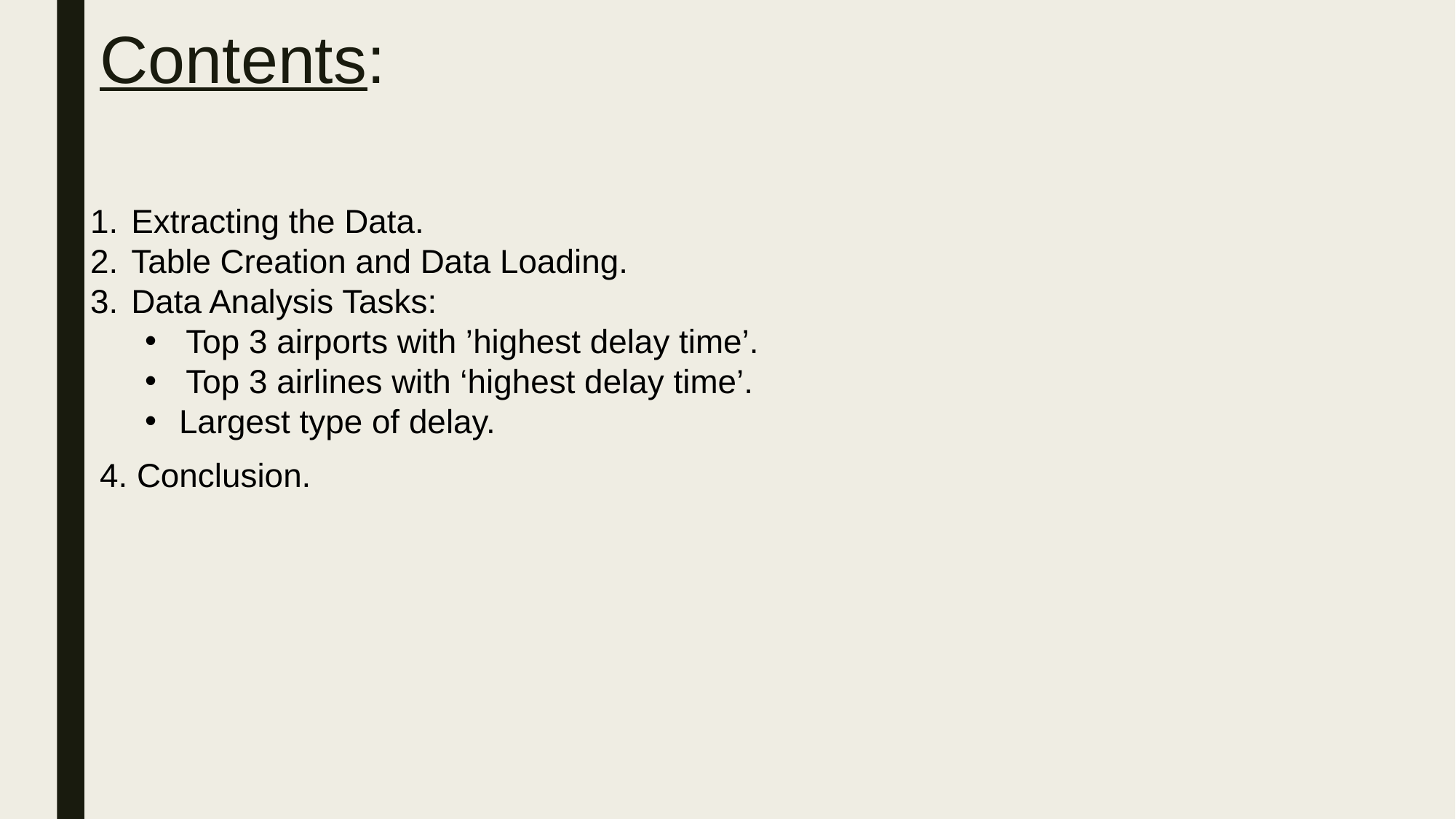

# Contents:
Extracting the Data.
Table Creation and Data Loading.
Data Analysis Tasks:
Top 3 airports with ’highest delay time’.
Top 3 airlines with ‘highest delay time’.
Largest type of delay.
4. Conclusion.